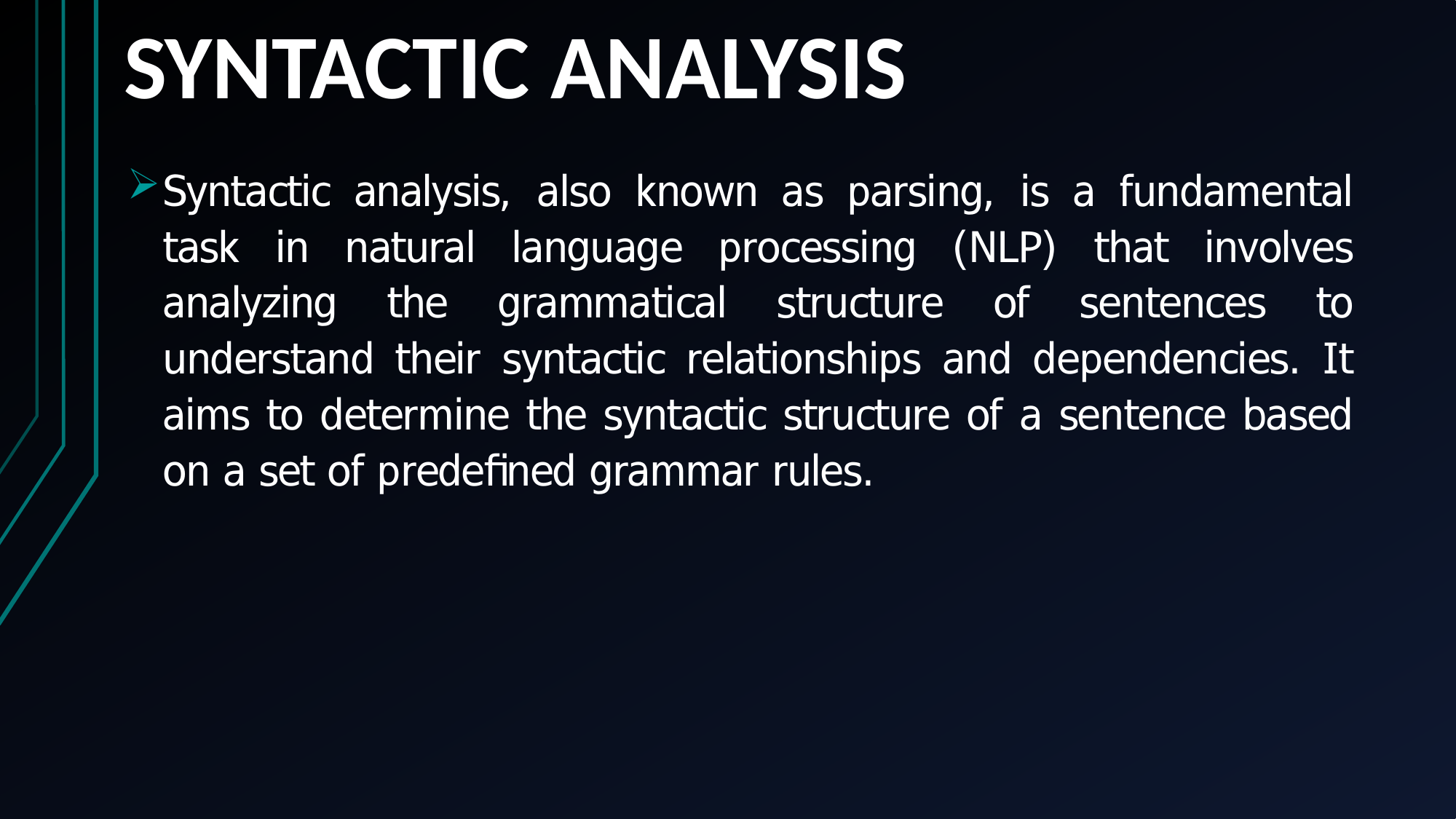

# SYNTACTIC ANALYSIS
Syntactic analysis, also known as parsing, is a fundamental task in natural language processing (NLP) that involves analyzing the grammatical structure of sentences to understand their syntactic relationships and dependencies. It aims to determine the syntactic structure of a sentence based on a set of predefined grammar rules.